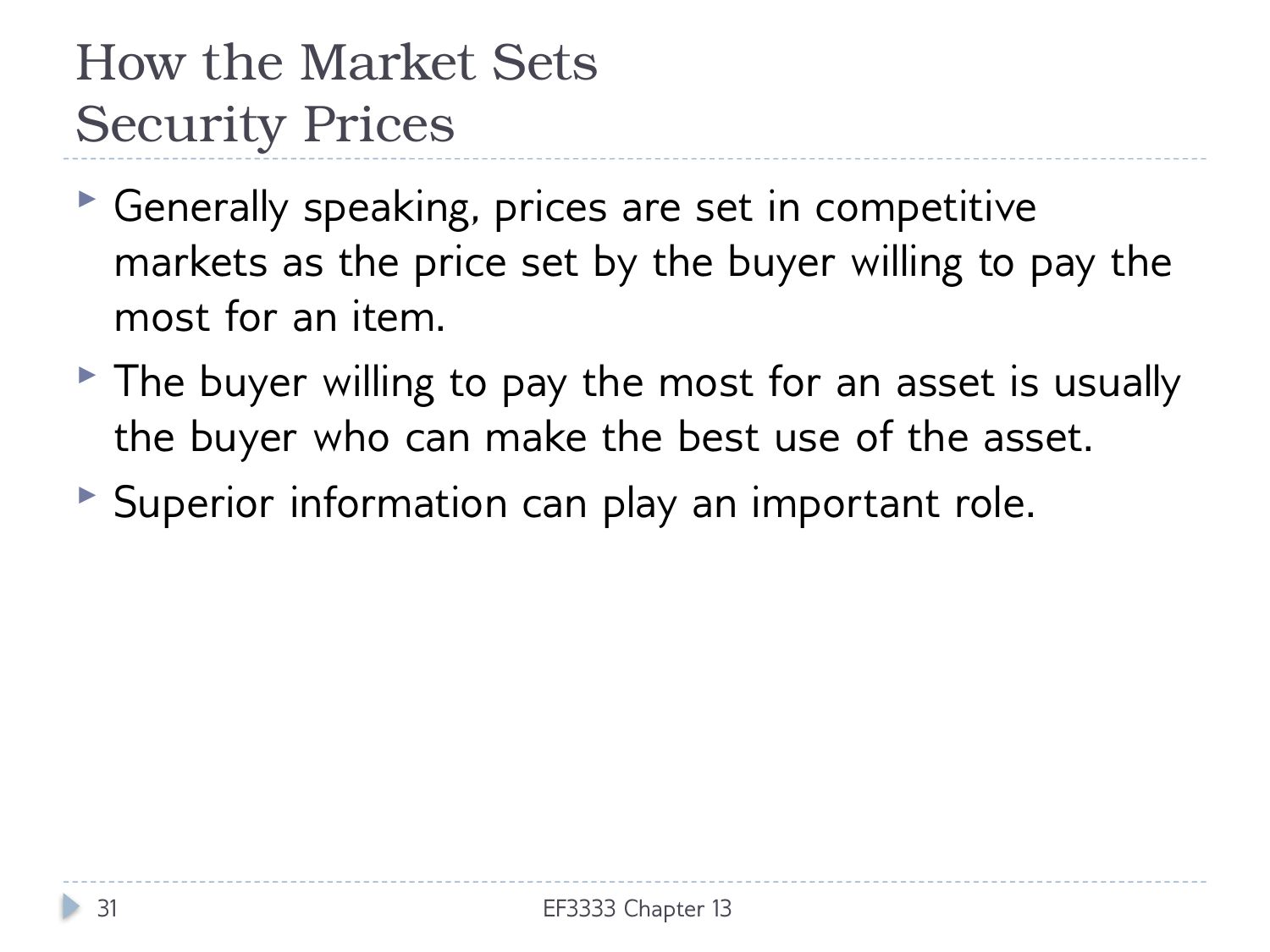

# How the Market Sets Security Prices
Generally speaking, prices are set in competitive markets as the price set by the buyer willing to pay the most for an item.
The buyer willing to pay the most for an asset is usually the buyer who can make the best use of the asset.
Superior information can play an important role.
31
EF3333 Chapter 13